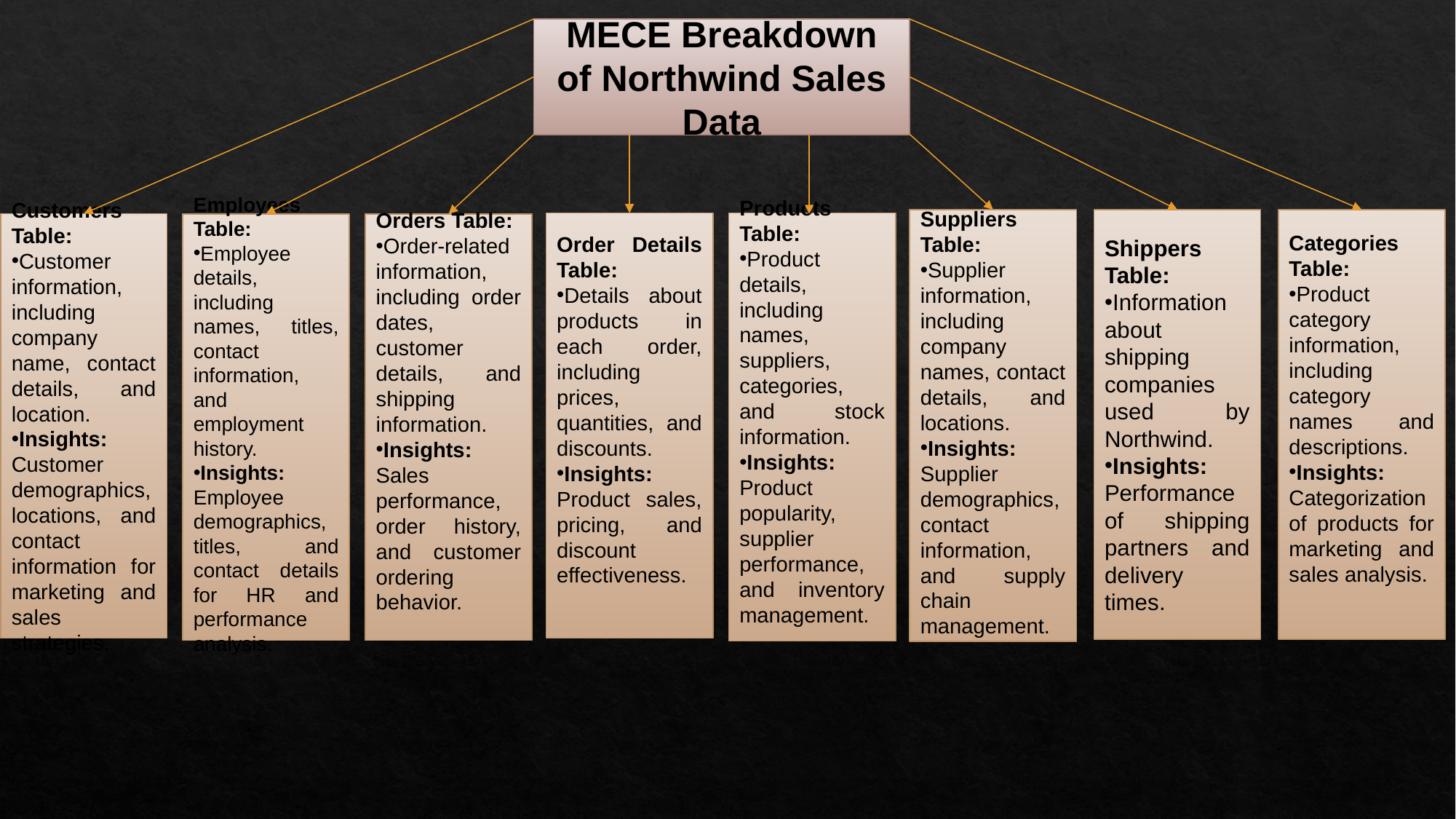

MECE Breakdown of Northwind Sales Data

Suppliers Table:
Supplier information, including company names, contact details, and locations.
Insights: Supplier demographics, contact information, and supply chain management.

Shippers Table:
Information about shipping companies used by Northwind.
Insights: Performance of shipping partners and delivery times.
Categories Table:
Product category information, including category names and descriptions.
Insights: Categorization of products for marketing and sales analysis.

Products Table:
Product details, including names, suppliers, categories, and stock information.
Insights: Product popularity, supplier performance, and inventory management.

Order Details Table:
Details about products in each order, including prices, quantities, and discounts.
Insights: Product sales, pricing, and discount effectiveness.

Customers Table:
Customer information, including company name, contact details, and location.
Insights: Customer demographics, locations, and contact information for marketing and sales strategies.

Employees Table:
Employee details, including names, titles, contact information, and employment history.
Insights: Employee demographics, titles, and contact details for HR and performance analysis.

Orders Table:
Order-related information, including order dates, customer details, and shipping information.
Insights: Sales performance, order history, and customer ordering behavior.